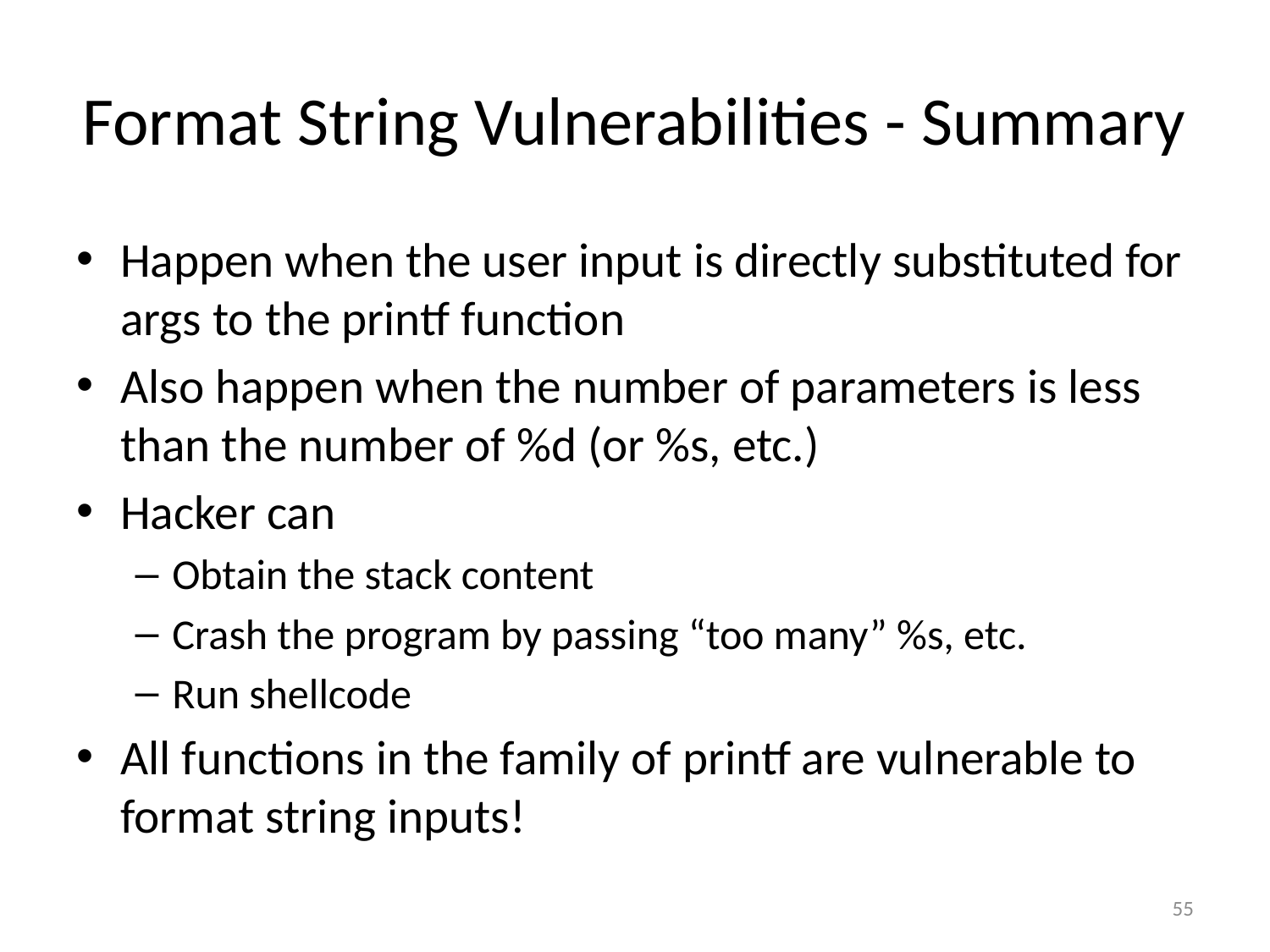

# Format String Vulnerabilities - Summary
Happen when the user input is directly substituted for args to the printf function
Also happen when the number of parameters is less than the number of %d (or %s, etc.)
Hacker can
Obtain the stack content
Crash the program by passing “too many” %s, etc.
Run shellcode
All functions in the family of printf are vulnerable to format string inputs!

55